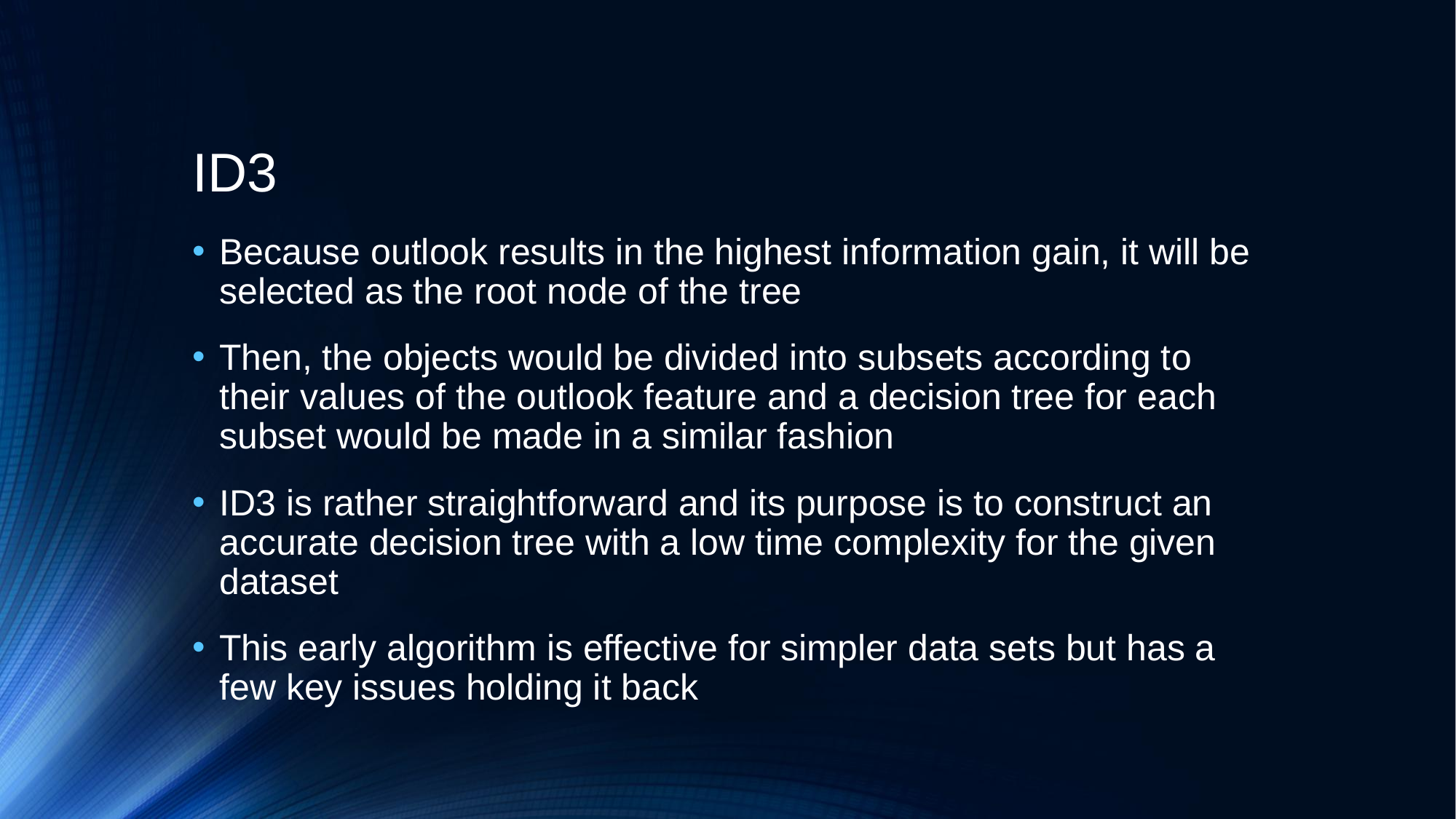

# ID3
Because outlook results in the highest information gain, it will be selected as the root node of the tree
Then, the objects would be divided into subsets according to their values of the outlook feature and a decision tree for each subset would be made in a similar fashion
ID3 is rather straightforward and its purpose is to construct an accurate decision tree with a low time complexity for the given dataset
This early algorithm is effective for simpler data sets but has a few key issues holding it back